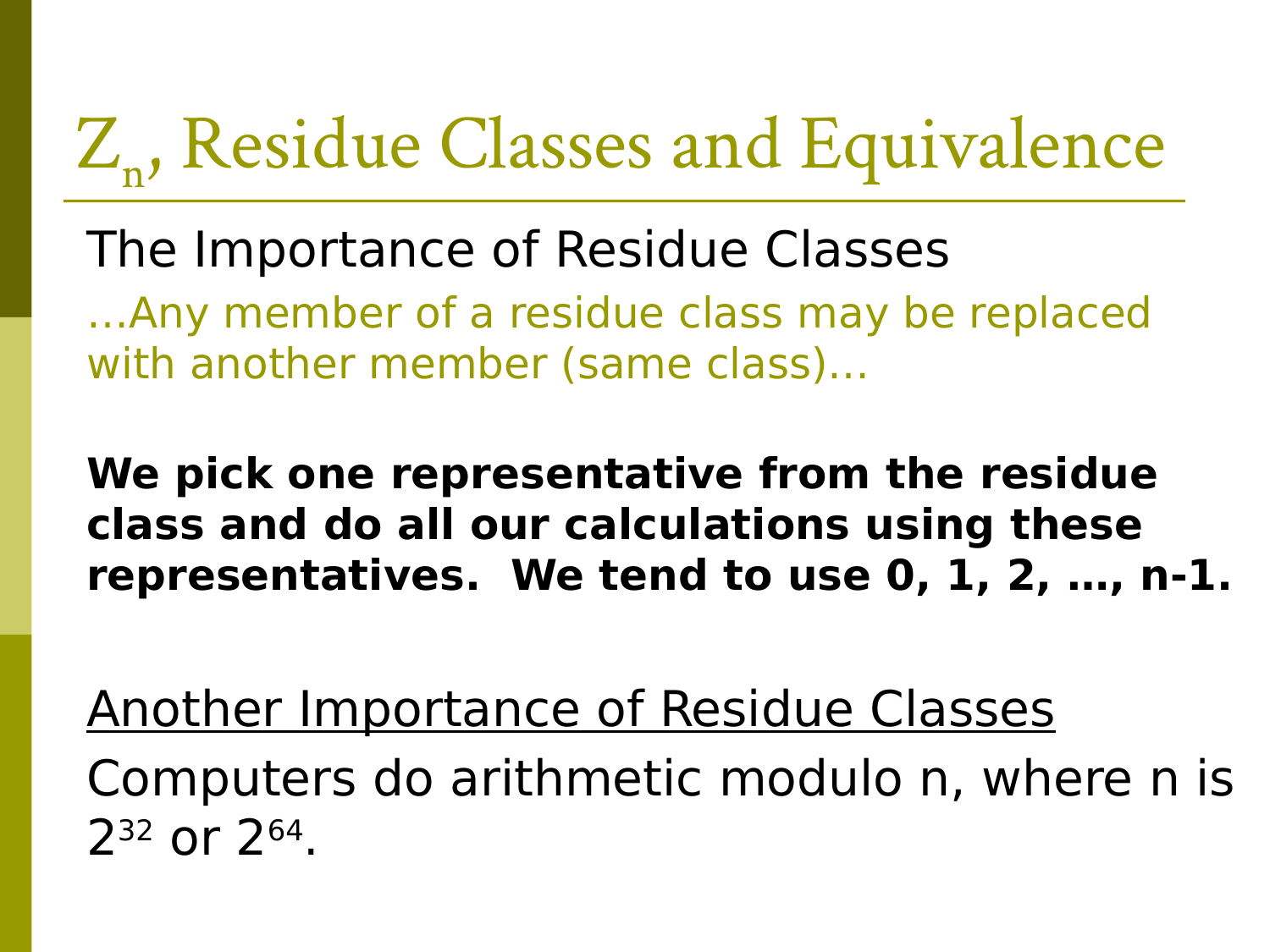

Zn, Residue Classes and Equivalence
The Importance of Residue Classes
…Any member of a residue class may be replaced with another member (same class)…
We pick one representative from the residue class and do all our calculations using these representatives.  We tend to use 0, 1, 2, …, n-1.

Another Importance of Residue Classes
Computers do arithmetic modulo n, where n is 232 or 264.